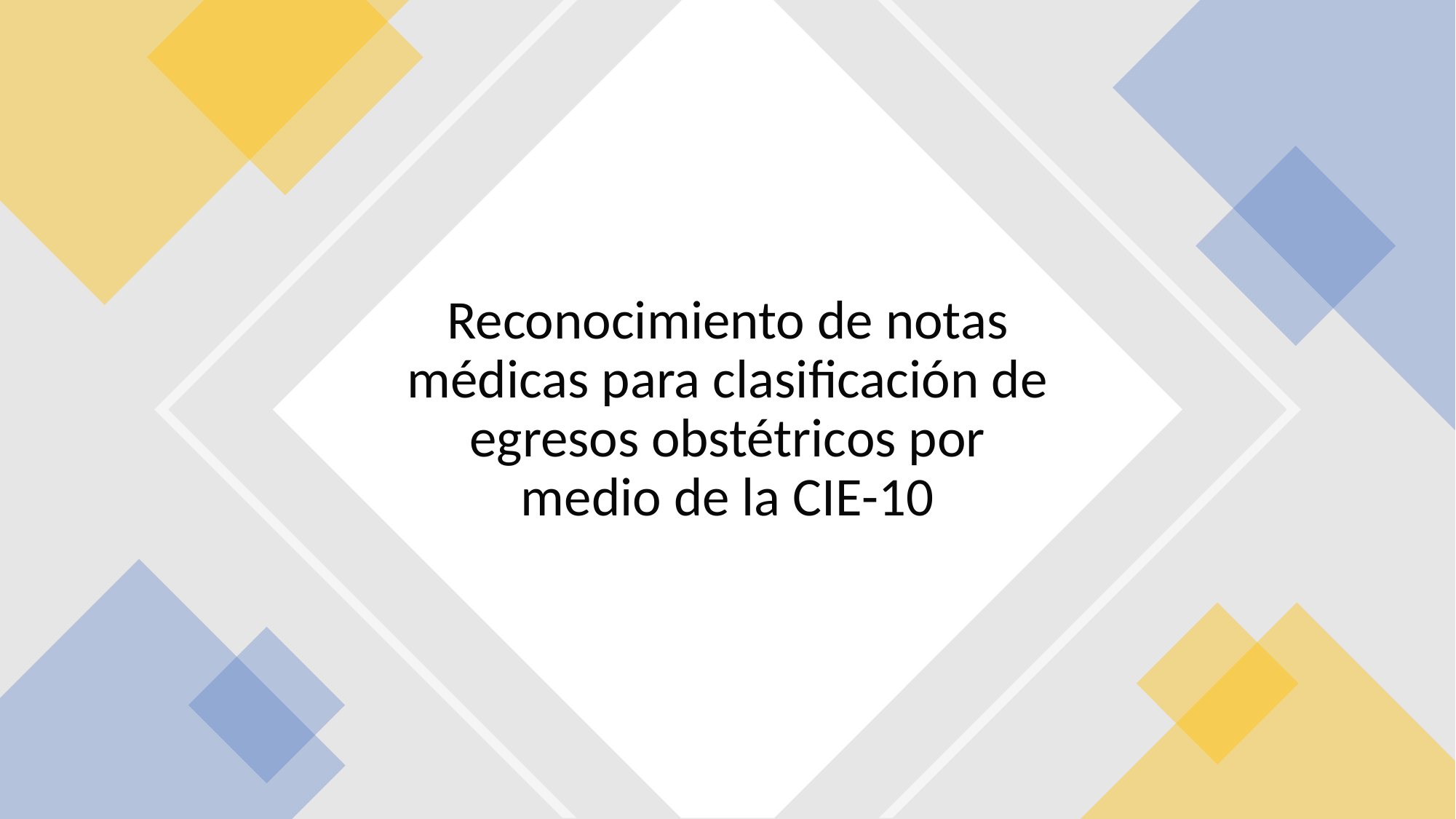

# Reconocimiento de notas médicas para clasificación de egresos obstétricos por medio de la CIE-10